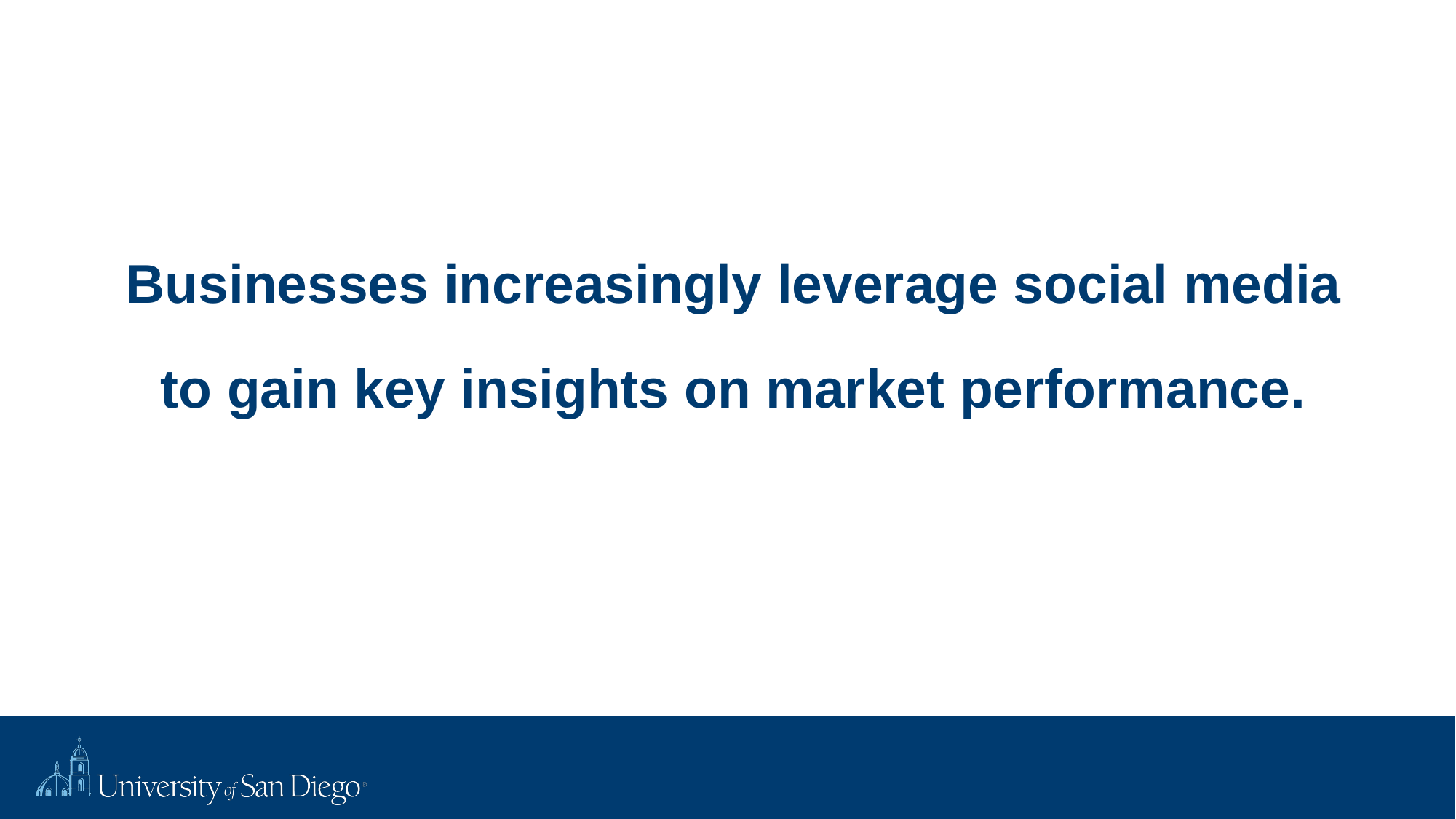

Businesses increasingly leverage social media to gain key insights on market performance.